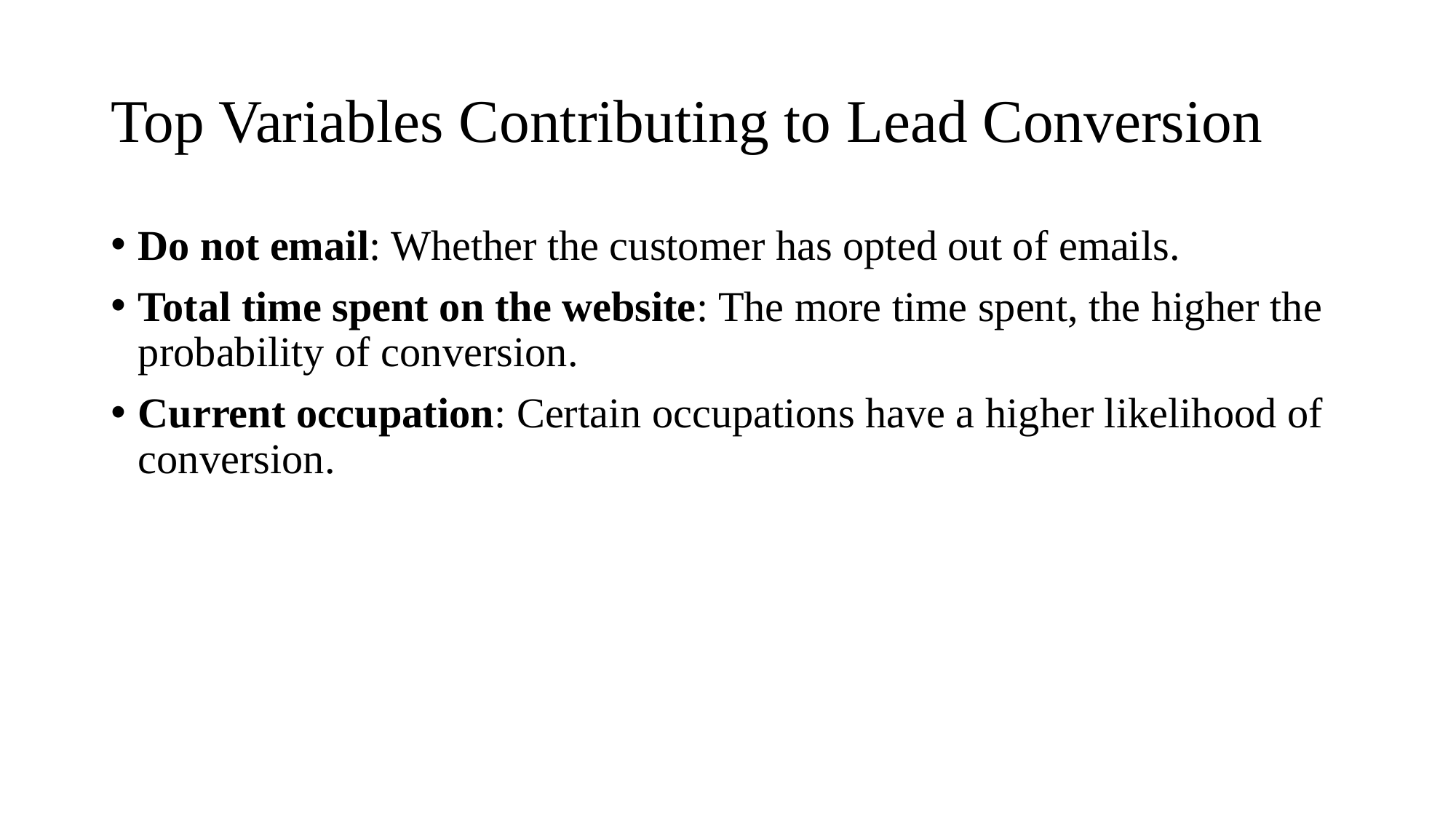

# Top Variables Contributing to Lead Conversion
Do not email: Whether the customer has opted out of emails.
Total time spent on the website: The more time spent, the higher the probability of conversion.
Current occupation: Certain occupations have a higher likelihood of conversion.